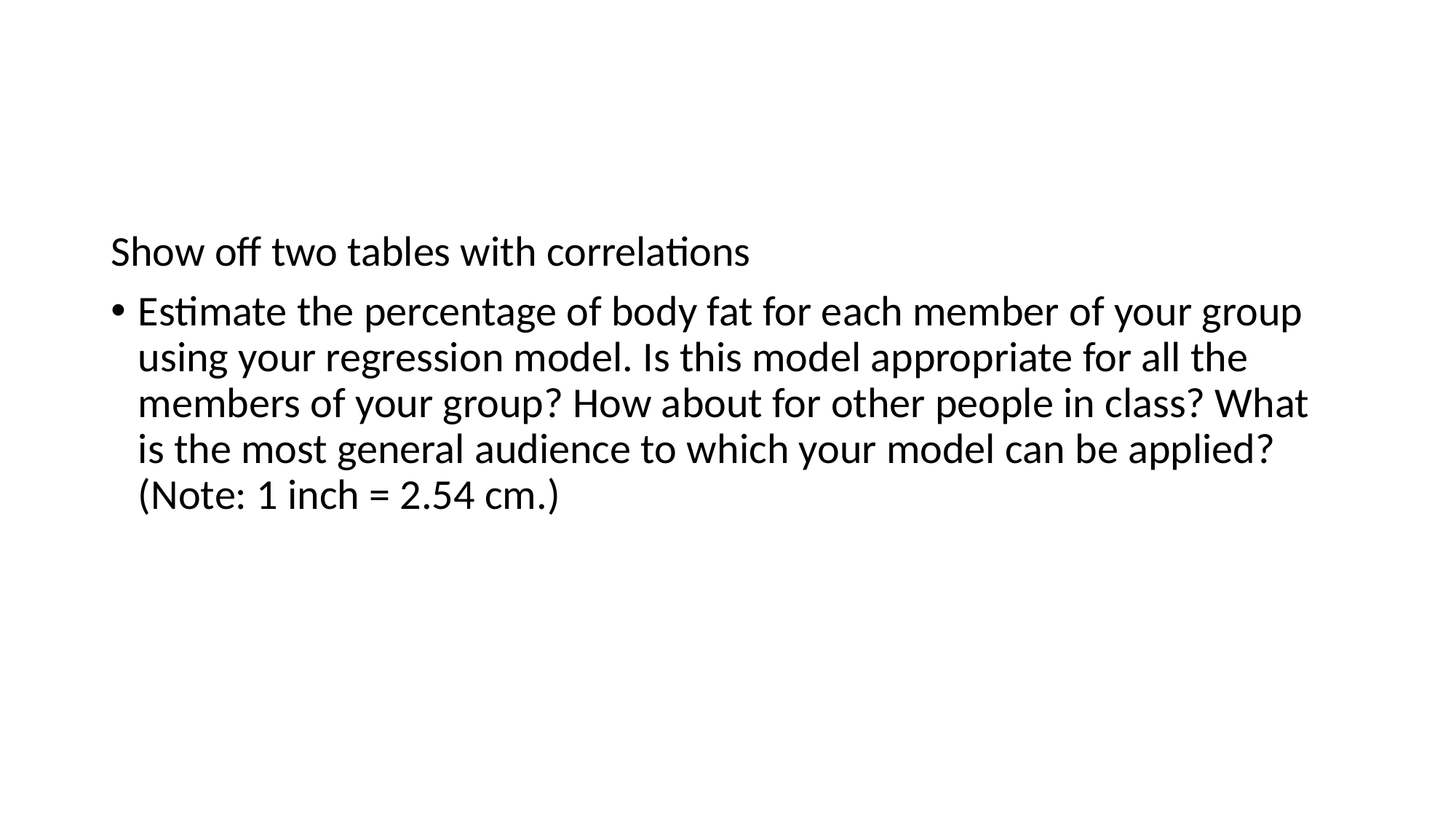

#
Show off two tables with correlations
Estimate the percentage of body fat for each member of your group using your regression model. Is this model appropriate for all the members of your group? How about for other people in class? What is the most general audience to which your model can be applied? (Note: 1 inch = 2.54 cm.)